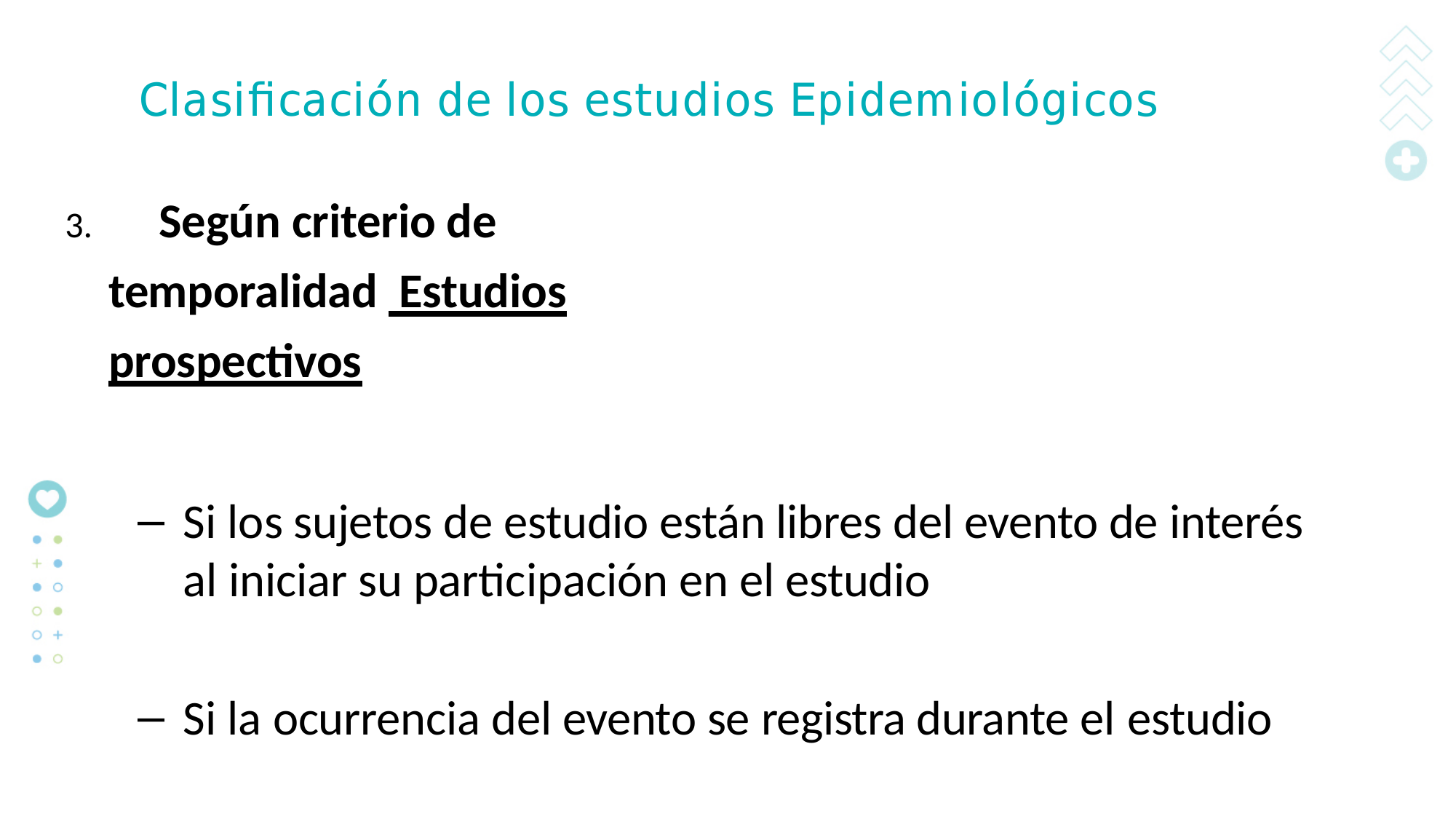

#
Clasificación de los estudios Epidemiológicos
	Según criterio de temporalidad  Estudios prospectivos

Si los sujetos de estudio están libres del evento de interés  al iniciar su participación en el estudio

Si la ocurrencia del evento se registra durante el estudio